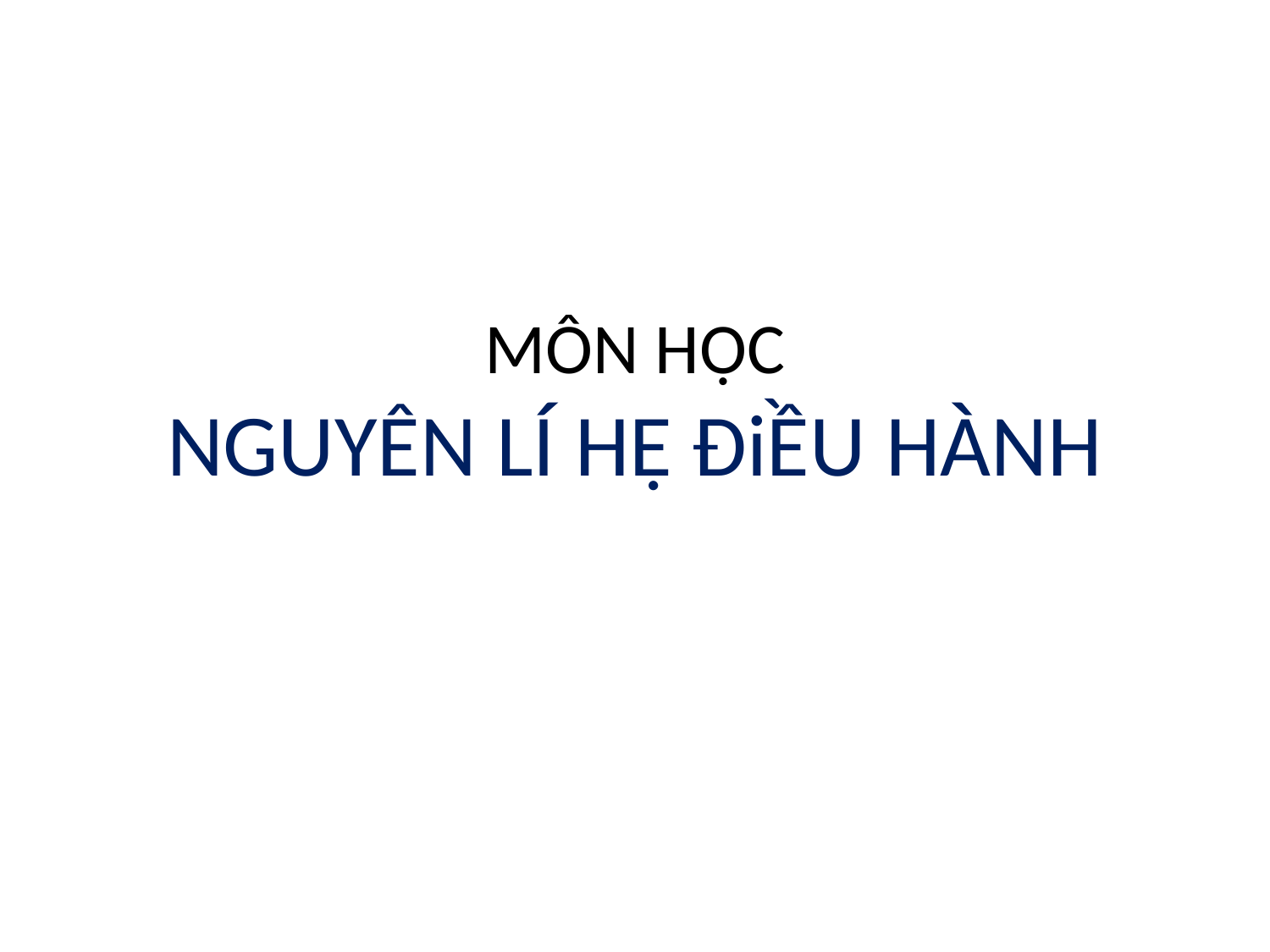

# MÔN HỌC NGUYÊN LÍ HỆ ĐiỀU HÀNH